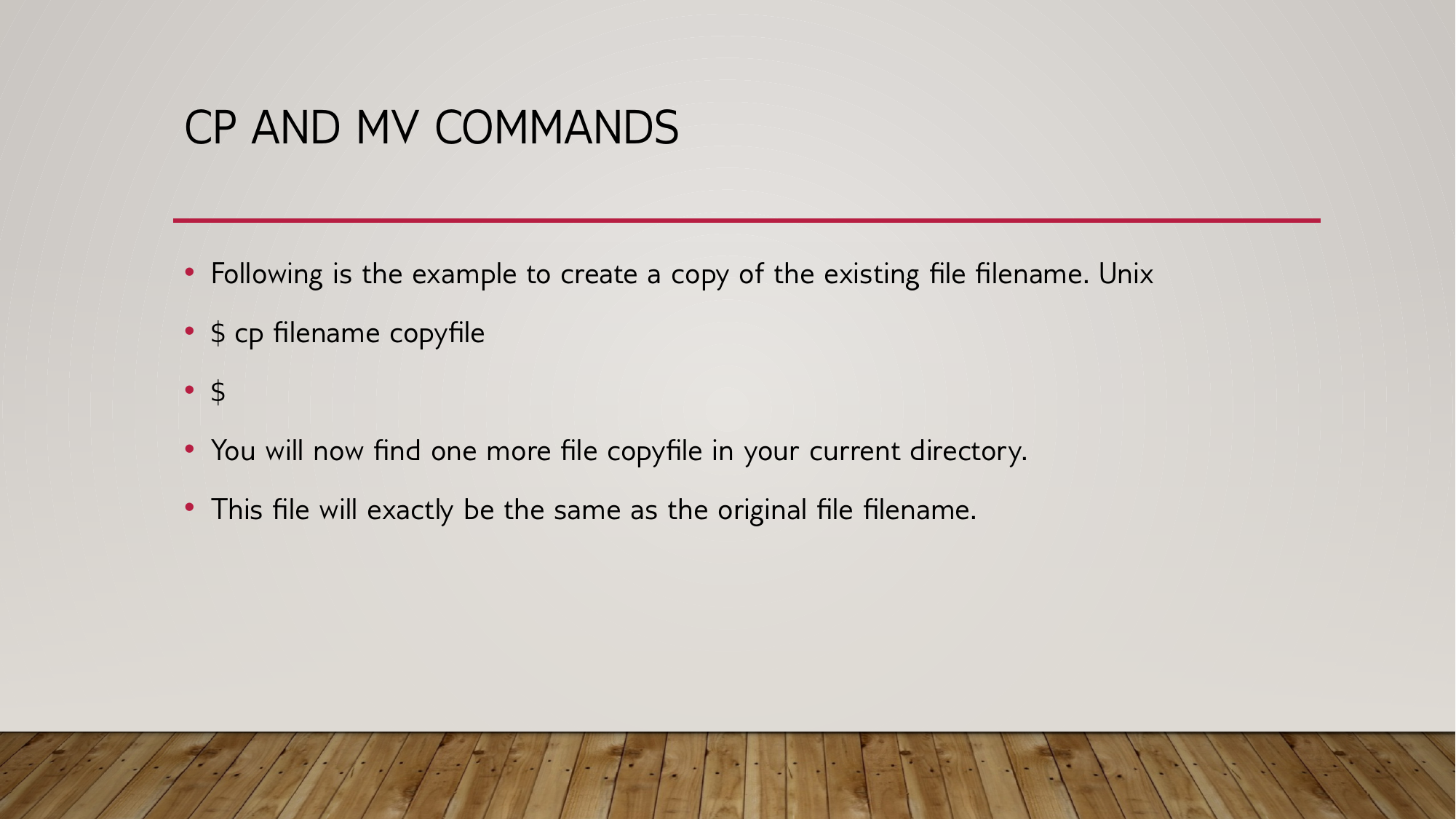

# Cp and mv commands
Following is the example to create a copy of the existing file filename. Unix
$ cp filename copyfile
$
You will now find one more file copyfile in your current directory.
This file will exactly be the same as the original file filename.